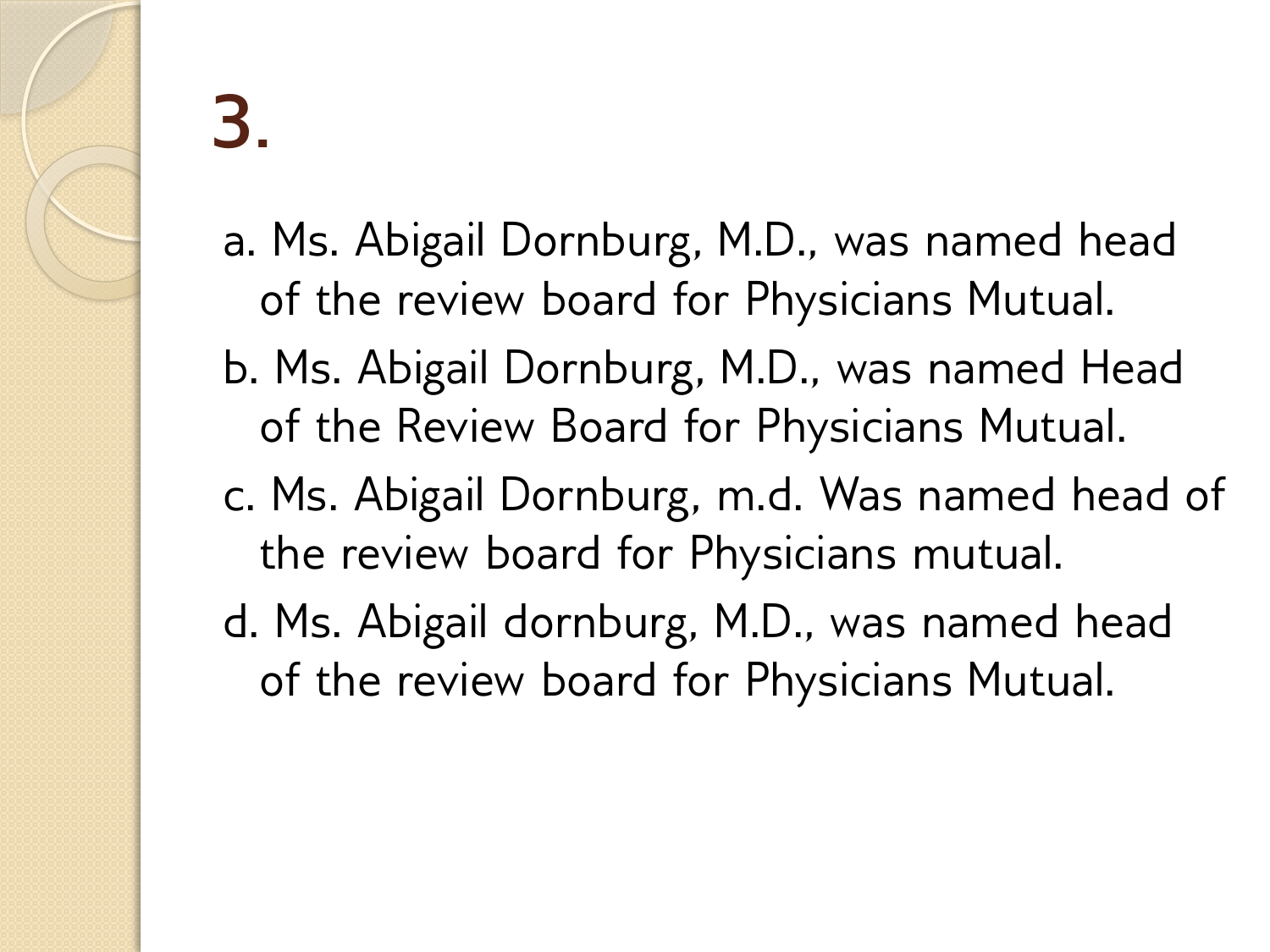

# 3.
a. Ms. Abigail Dornburg, M.D., was named head of the review board for Physicians Mutual.
b. Ms. Abigail Dornburg, M.D., was named Head of the Review Board for Physicians Mutual.
c. Ms. Abigail Dornburg, m.d. Was named head of the review board for Physicians mutual.
d. Ms. Abigail dornburg, M.D., was named head of the review board for Physicians Mutual.